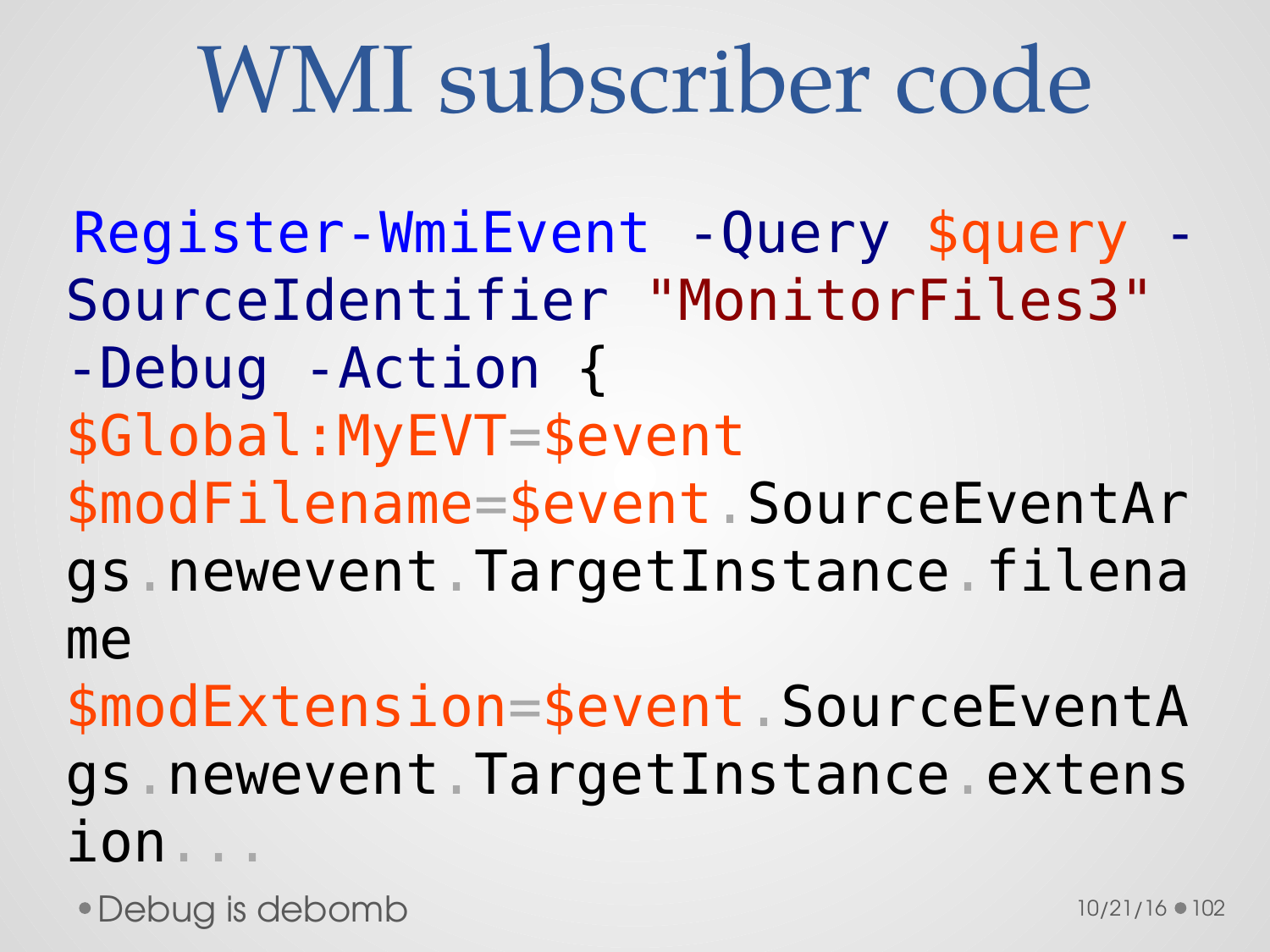

# WMI subscriber code
 Register-WmiEvent -Query $query -SourceIdentifier "MonitorFiles3" -Debug -Action {
$Global:MyEVT=$event $modFilename=$event.SourceEventArgs.newevent.TargetInstance.filename
$modExtension=$event.SourceEventAgs.newevent.TargetInstance.extension...
Debug is debomb
10/21/16
102